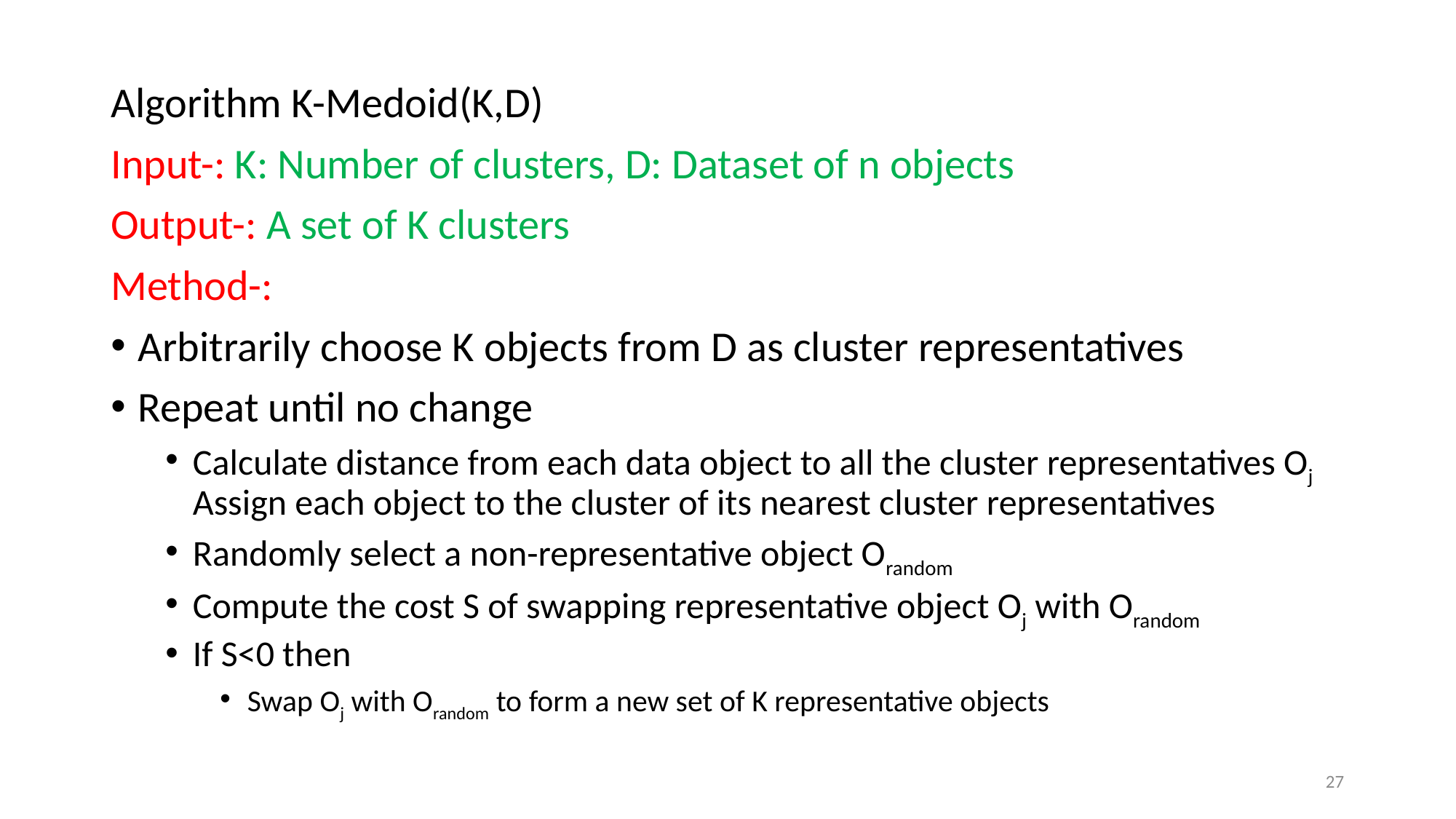

Algorithm K-Medoid(K,D)
Input-: K: Number of clusters, D: Dataset of n objects
Output-: A set of K clusters
Method-:
Arbitrarily choose K objects from D as cluster representatives
Repeat until no change
Calculate distance from each data object to all the cluster representatives Oj Assign each object to the cluster of its nearest cluster representatives
Randomly select a non-representative object Orandom
Compute the cost S of swapping representative object Oj with Orandom
If S<0 then
Swap Oj with Orandom to form a new set of K representative objects
27